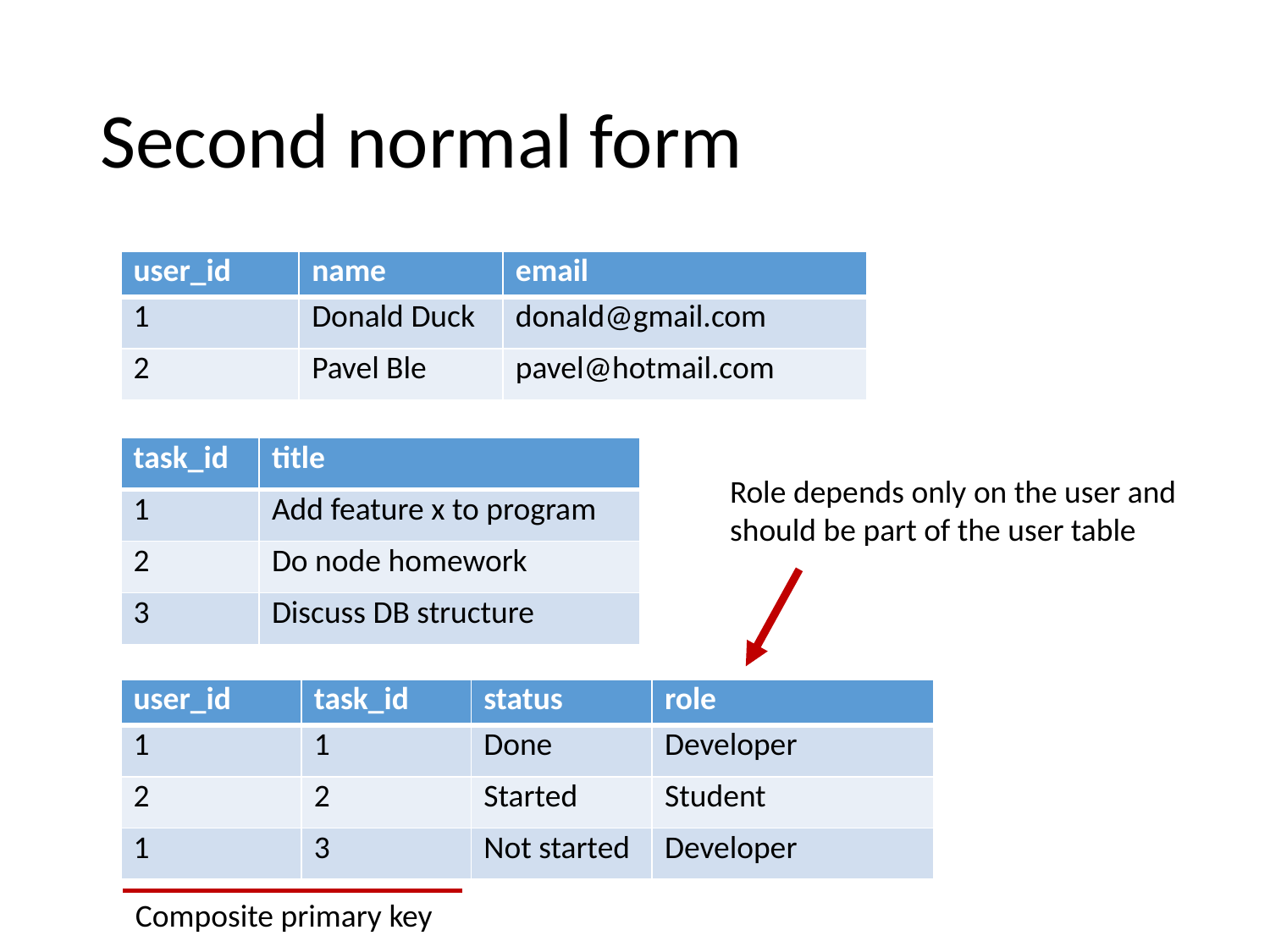

# Second normal form
| user\_id | name | email |
| --- | --- | --- |
| 1 | Donald Duck | donald@gmail.com |
| 2 | Pavel Ble | pavel@hotmail.com |
| task\_id | title |
| --- | --- |
| 1 | Add feature x to program |
| 2 | Do node homework |
| 3 | Discuss DB structure |
Role depends only on the user and should be part of the user table
| user\_id | task\_id | status | role |
| --- | --- | --- | --- |
| 1 | 1 | Done | Developer |
| 2 | 2 | Started | Student |
| 1 | 3 | Not started | Developer |
Composite primary key